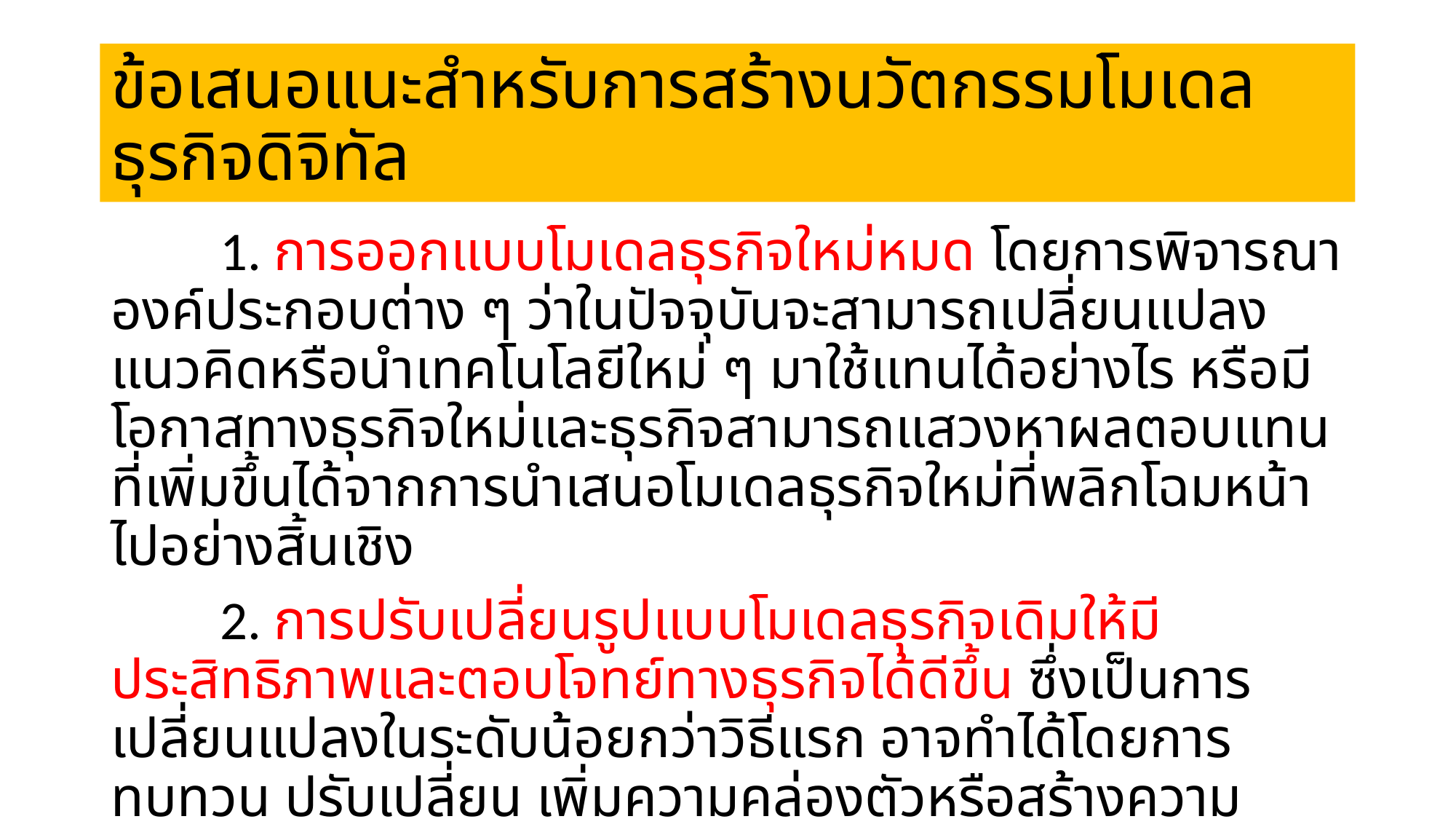

# ข้อเสนอแนะสำหรับการสร้างนวัตกรรมโมเดลธุรกิจดิจิทัล
  	1. การออกแบบโมเดลธุรกิจใหม่หมด โดยการพิจารณาองค์ประกอบต่าง ๆ ว่าในปัจจุบันจะสามารถเปลี่ยนแปลงแนวคิดหรือนำเทคโนโลยีใหม่ ๆ มาใช้แทนได้อย่างไร หรือมีโอกาสทางธุรกิจใหม่และธุรกิจสามารถแสวงหาผลตอบแทนที่เพิ่มขึ้นได้จากการนำเสนอโมเดลธุรกิจใหม่ที่พลิกโฉมหน้าไปอย่างสิ้นเชิง
	2. การปรับเปลี่ยนรูปแบบโมเดลธุรกิจเดิมให้มีประสิทธิภาพและตอบโจทย์ทางธุรกิจได้ดีขึ้น ซึ่งเป็นการเปลี่ยนแปลงในระดับน้อยกว่าวิธีแรก อาจทำได้โดยการทบทวน ปรับเปลี่ยน เพิ่มความคล่องตัวหรือสร้างความยืดหยุ่นเพิ่มขึ้น